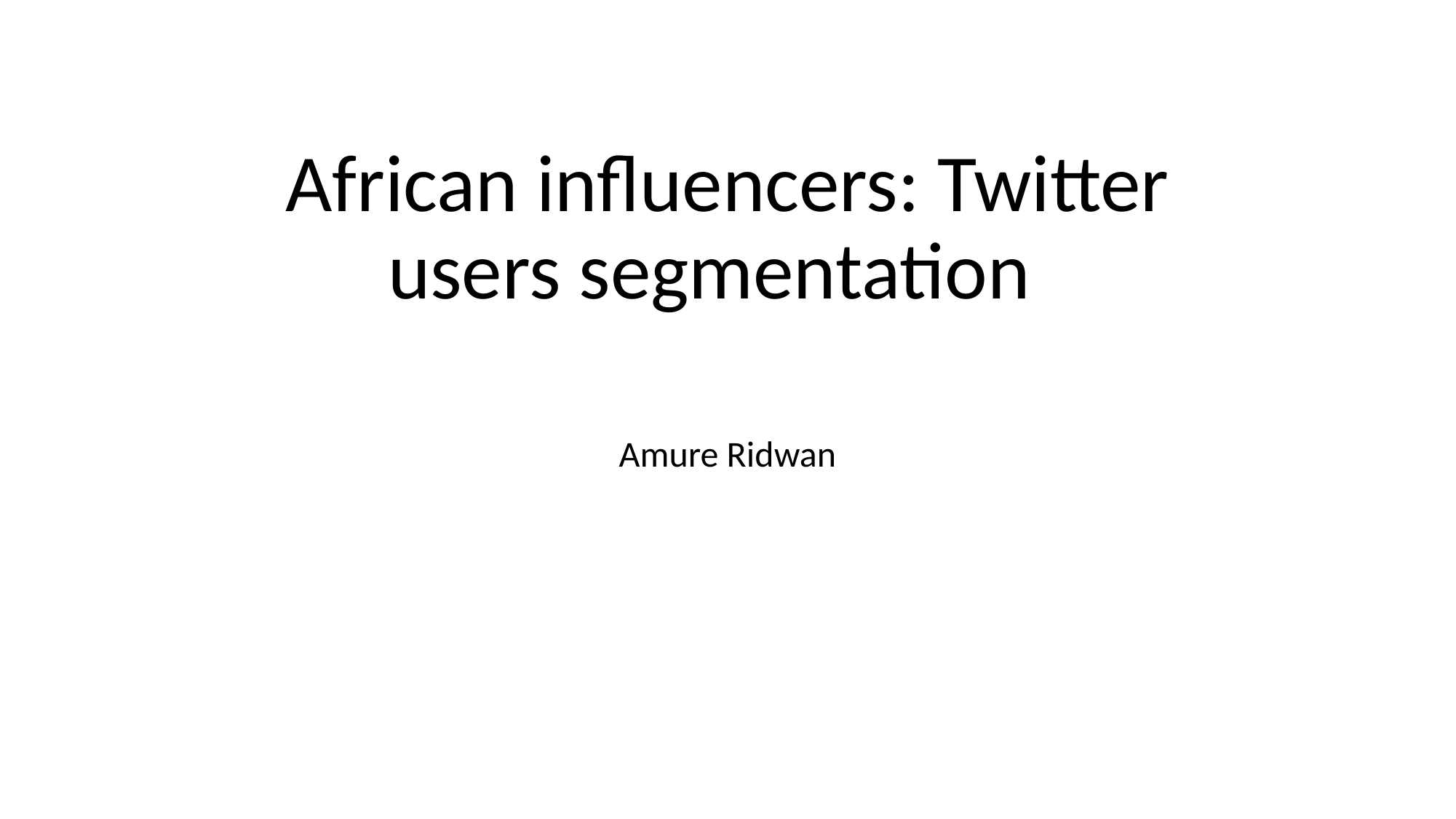

# African influencers: Twitter users segmentation
Amure Ridwan